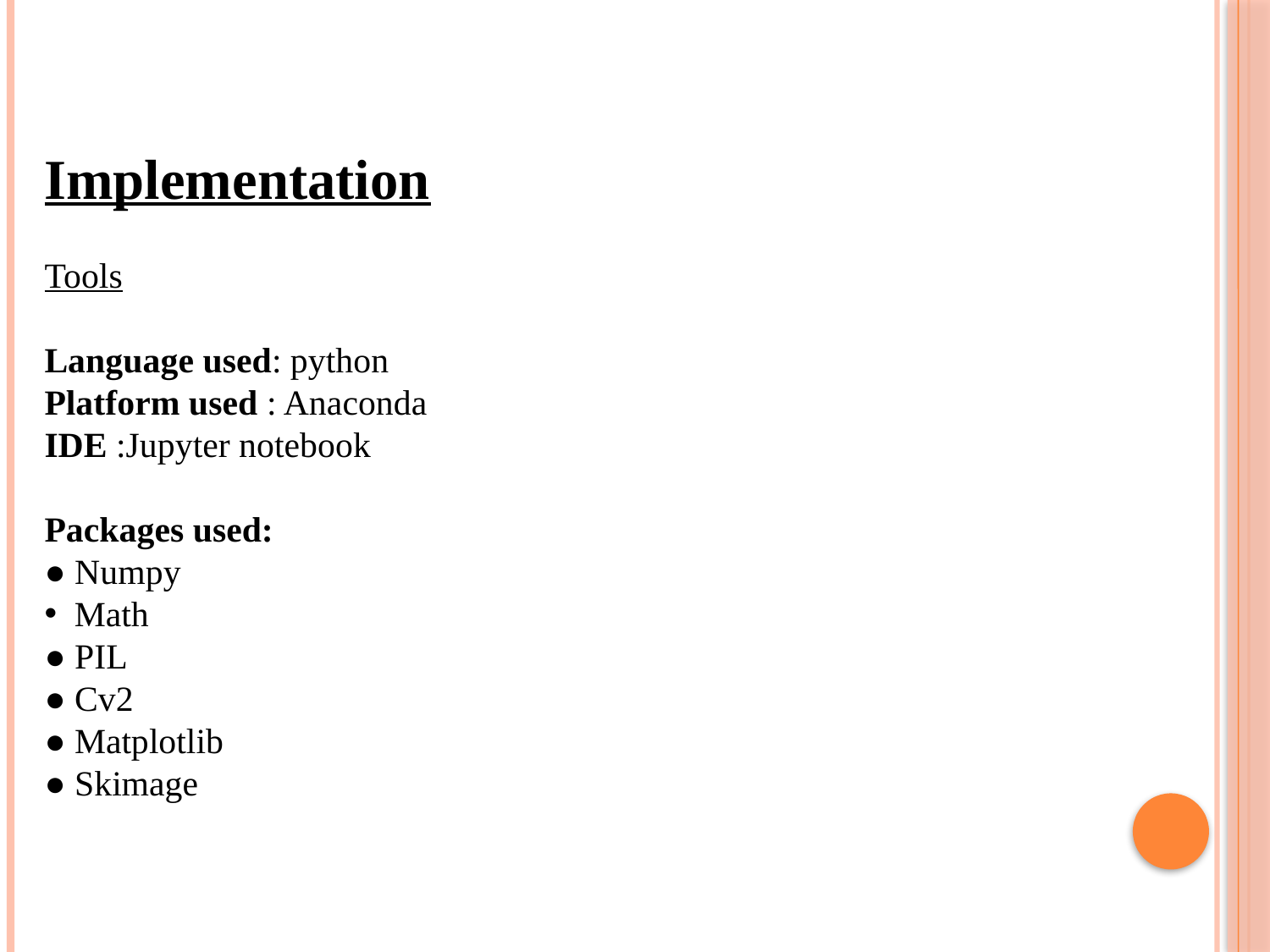

Implementation

Tools

Language used: python
Platform used : Anaconda
IDE :Jupyter notebook

Packages used:
● Numpy
  Math
● PIL
● Cv2
● Matplotlib
● Skimage